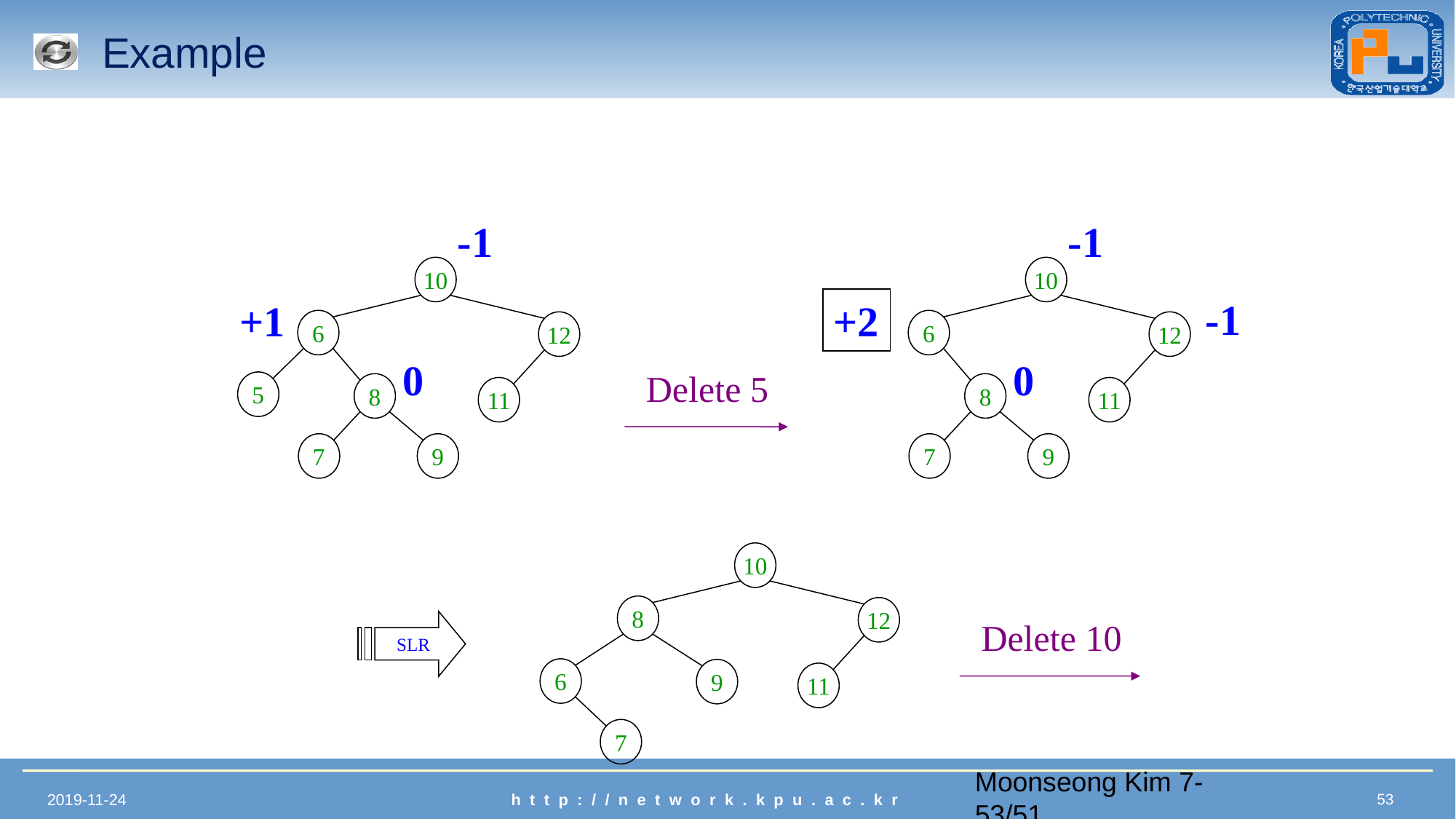

# Example
-1
10
+1
6
12
0
5
8
11
7
9
-1
10
-1
+2
6
12
0
8
11
7
9
Delete 5

10
8
12
6
9
11
7
Delete 10

SLR
Moonseong Kim 7-53/51